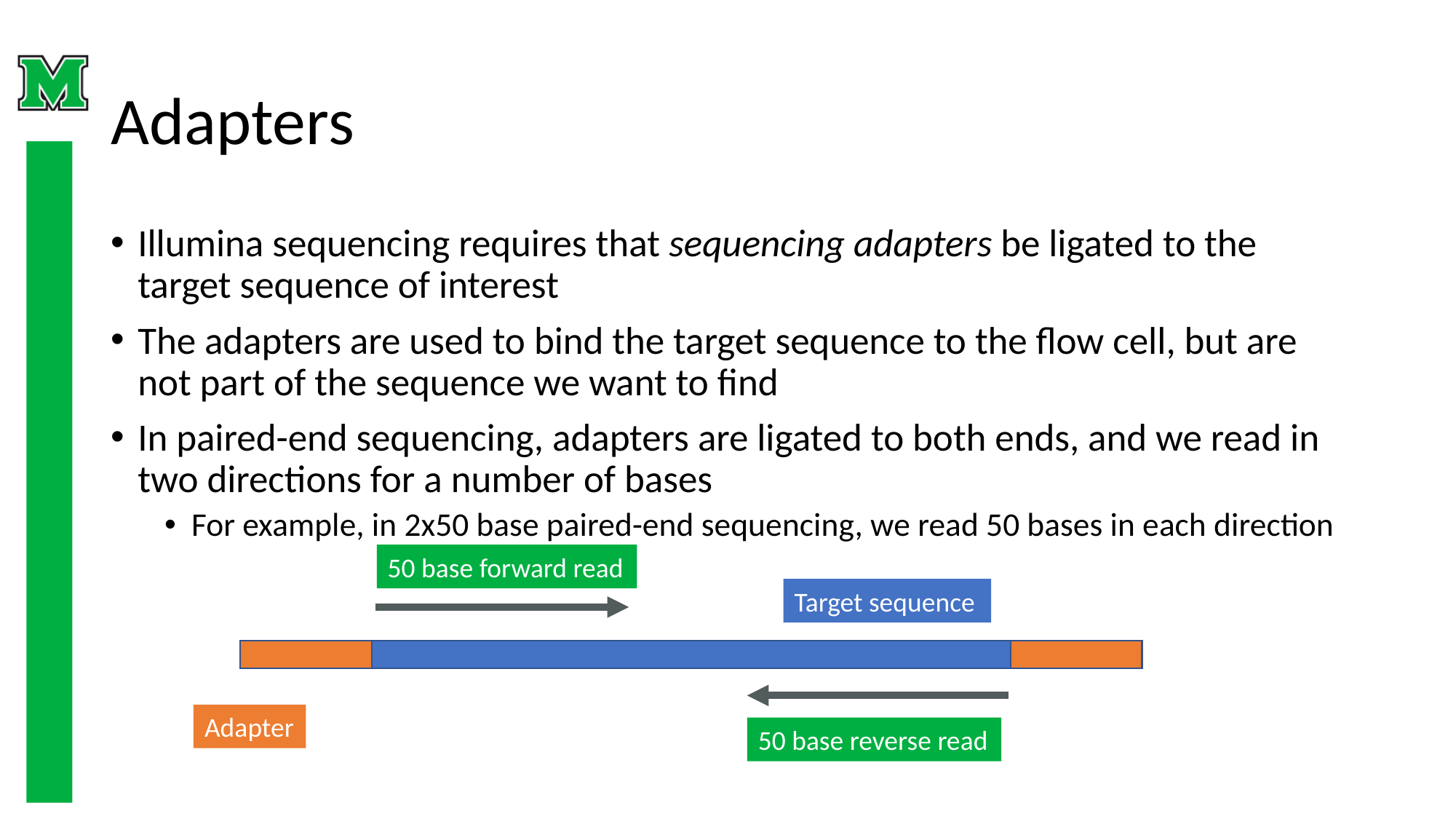

# Adapters
Illumina sequencing requires that sequencing adapters be ligated to the target sequence of interest
The adapters are used to bind the target sequence to the flow cell, but are not part of the sequence we want to find
In paired-end sequencing, adapters are ligated to both ends, and we read in two directions for a number of bases
For example, in 2x50 base paired-end sequencing, we read 50 bases in each direction

50 base forward read
Target sequence

Adapter
50 base reverse read